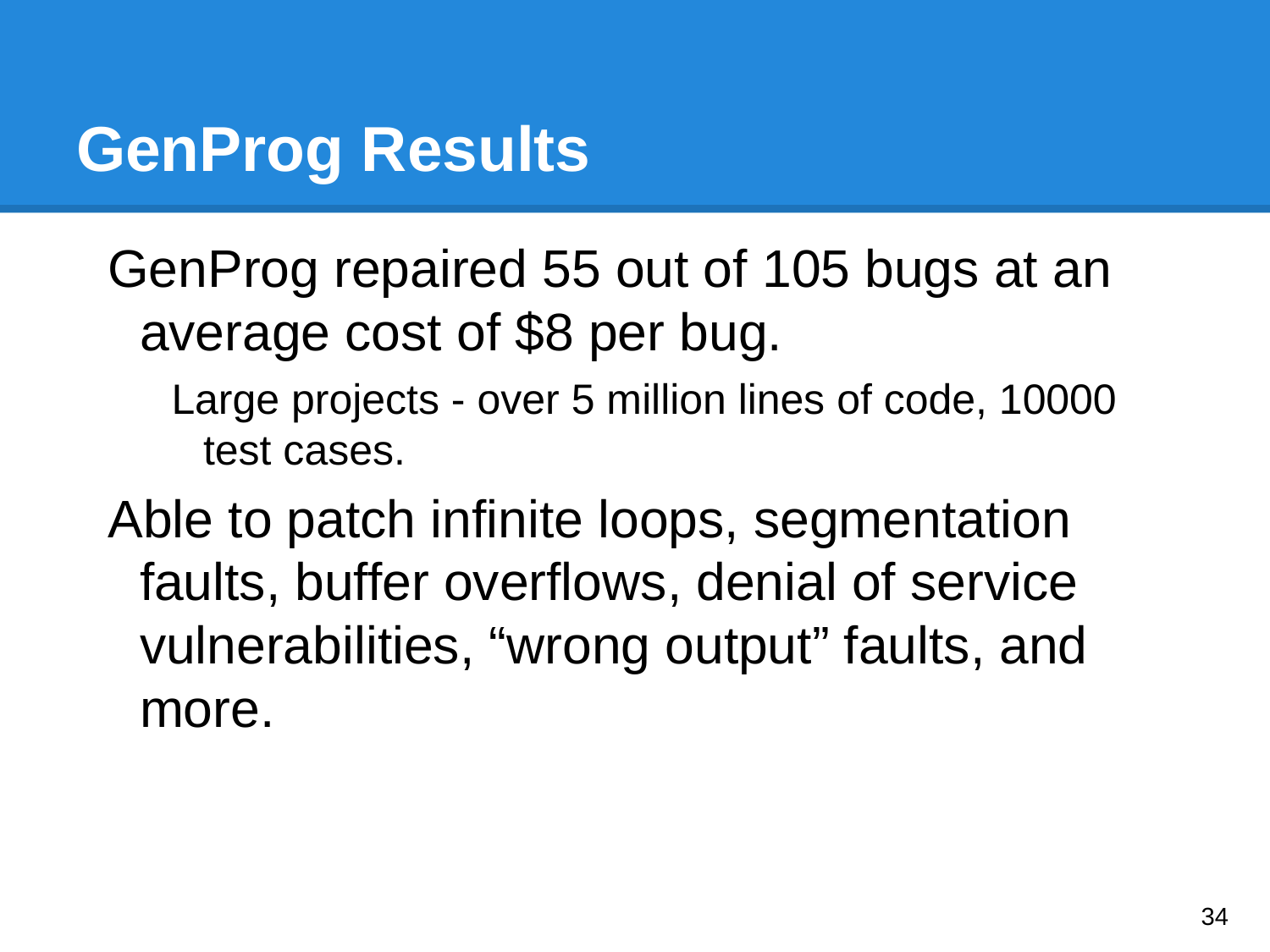

# GenProg Results
GenProg repaired 55 out of 105 bugs at an average cost of $8 per bug.
Large projects - over 5 million lines of code, 10000 test cases.
Able to patch infinite loops, segmentation faults, buffer overflows, denial of service vulnerabilities, “wrong output” faults, and more.
34